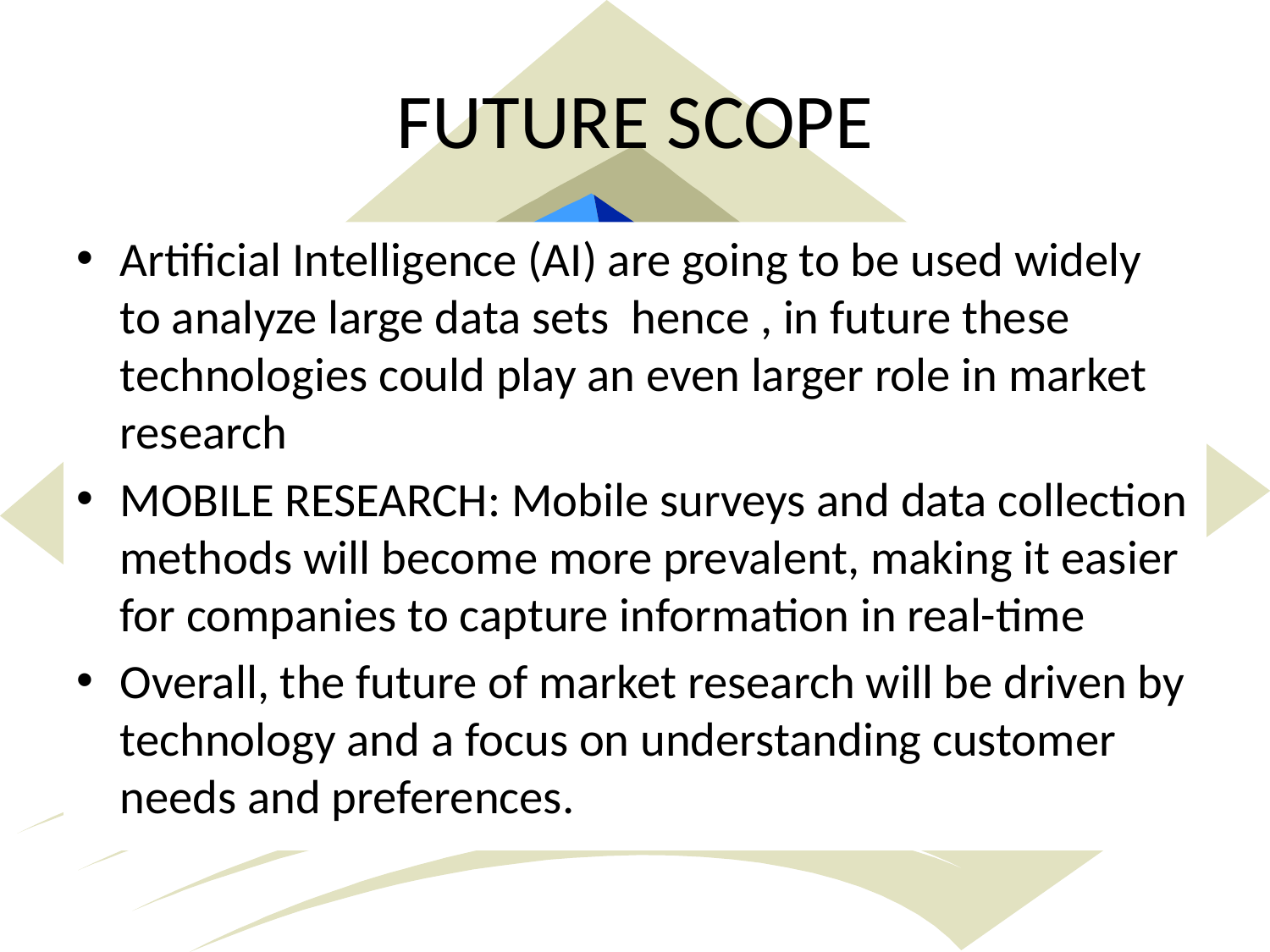

# FUTURE SCOPE
Artificial Intelligence (AI) are going to be used widely to analyze large data sets  hence , in future these technologies could play an even larger role in market research
MOBILE RESEARCH: Mobile surveys and data collection methods will become more prevalent, making it easier for companies to capture information in real-time
Overall, the future of market research will be driven by technology and a focus on understanding customer needs and preferences.